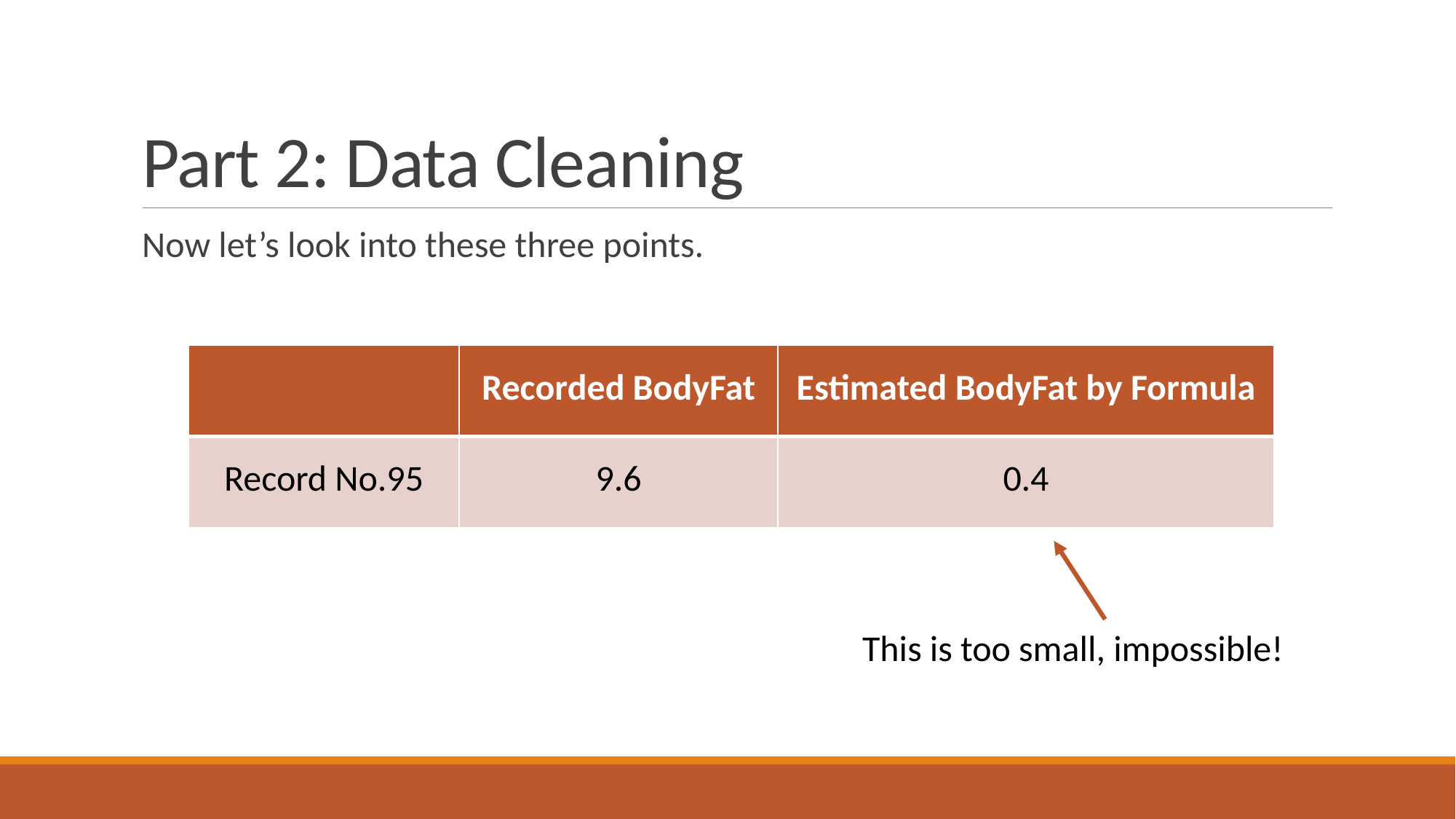

# Part 2: Data Cleaning
Now let’s look into these three points.

|  | Recorded BodyFat | Estimated BodyFat by Formula |
| --- | --- | --- |
| Record No.95 | 9.6 | 0.4 |
This is too small, impossible!